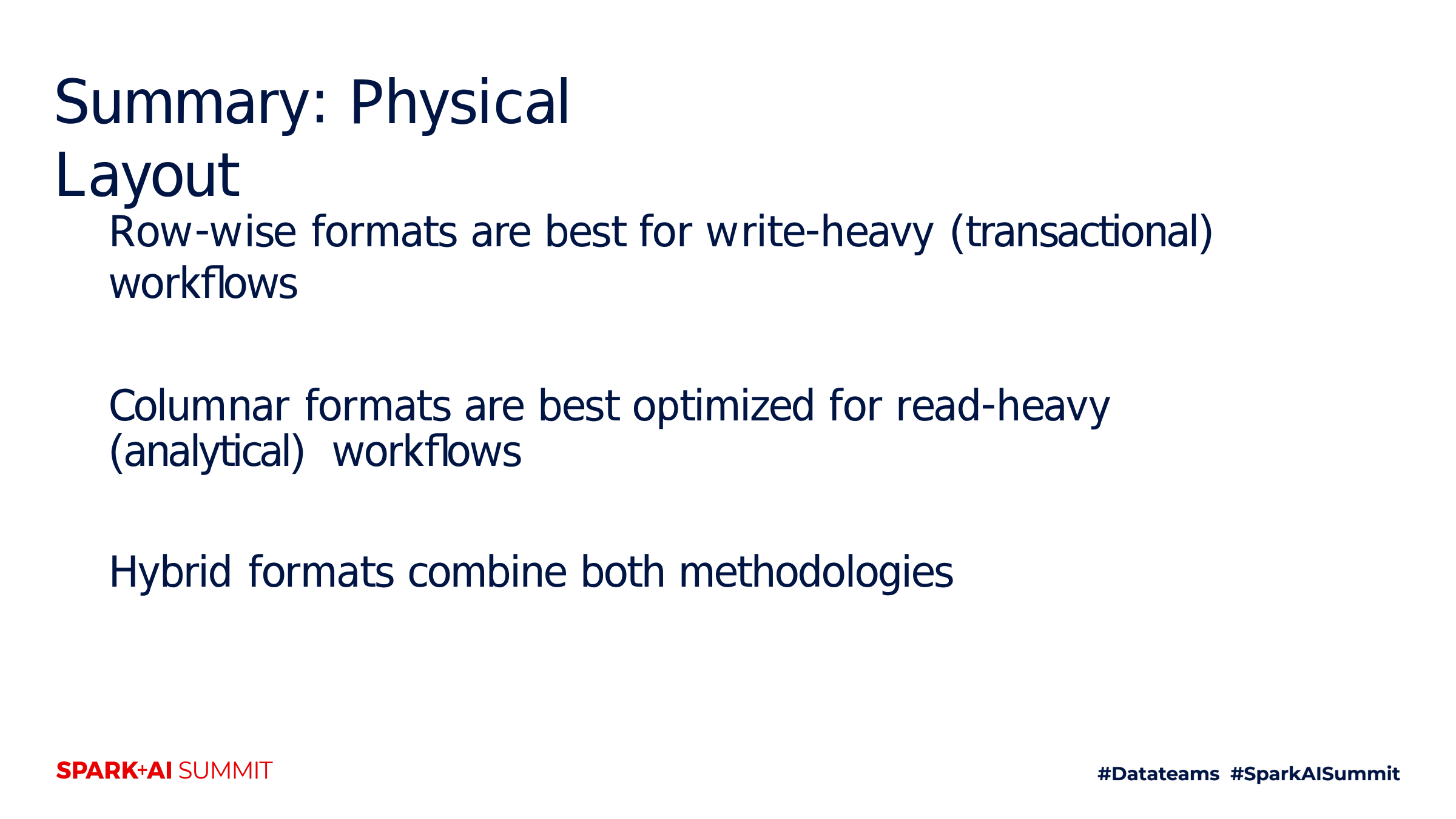

# Summary: Physical Layout
Row-wise formats are best for write-heavy (transactional) workflows

Columnar formats are best optimized for read-heavy (analytical)  workflows

Hybrid formats combine both methodologies